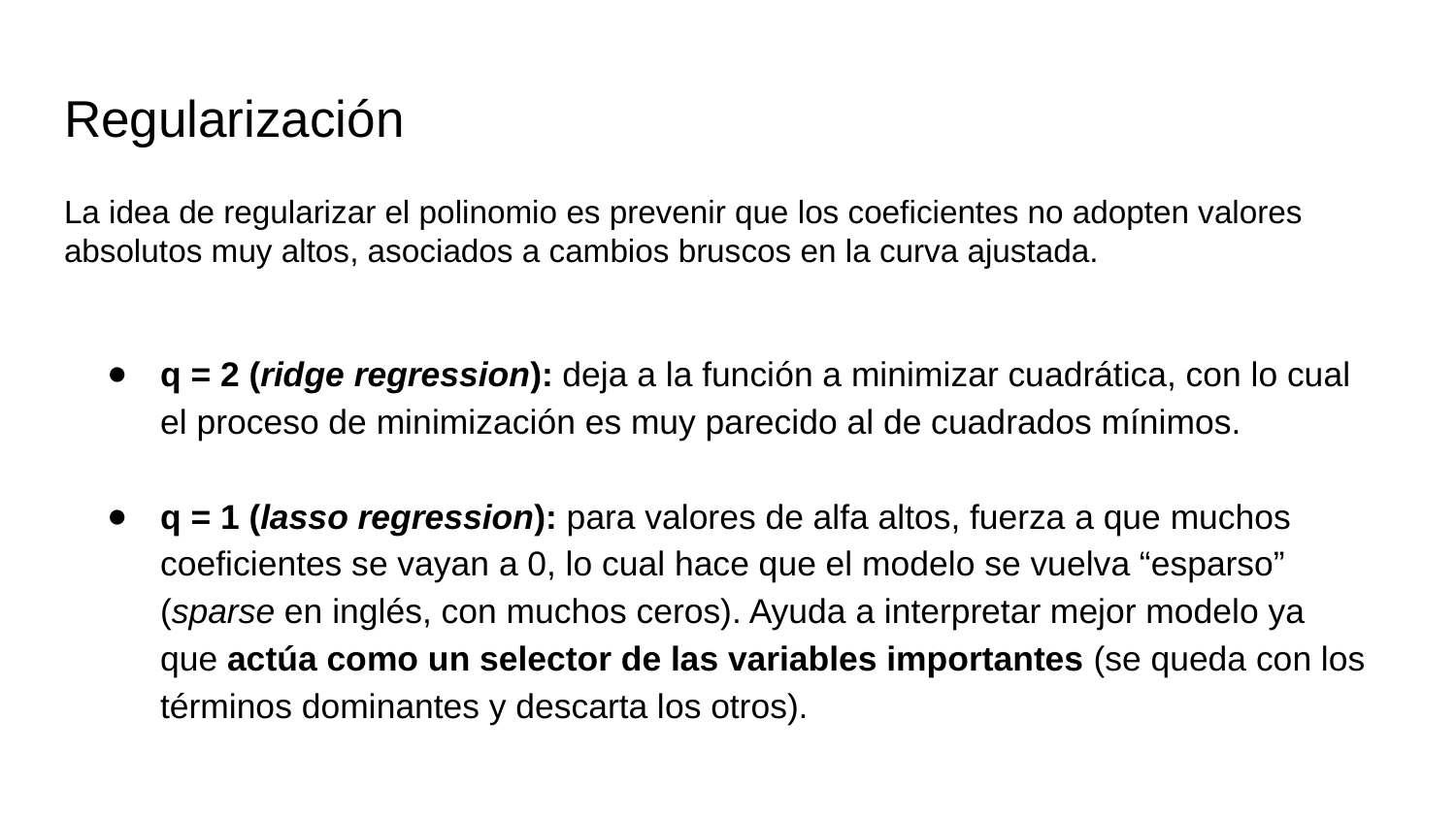

# Regularización
La idea de regularizar el polinomio es prevenir que los coeficientes no adopten valores absolutos muy altos, asociados a cambios bruscos en la curva ajustada.
q = 2 (ridge regression): deja a la función a minimizar cuadrática, con lo cual el proceso de minimización es muy parecido al de cuadrados mínimos.

q = 1 (lasso regression): para valores de alfa altos, fuerza a que muchos coeficientes se vayan a 0, lo cual hace que el modelo se vuelva “esparso” (sparse en inglés, con muchos ceros). Ayuda a interpretar mejor modelo ya que actúa como un selector de las variables importantes (se queda con los términos dominantes y descarta los otros).